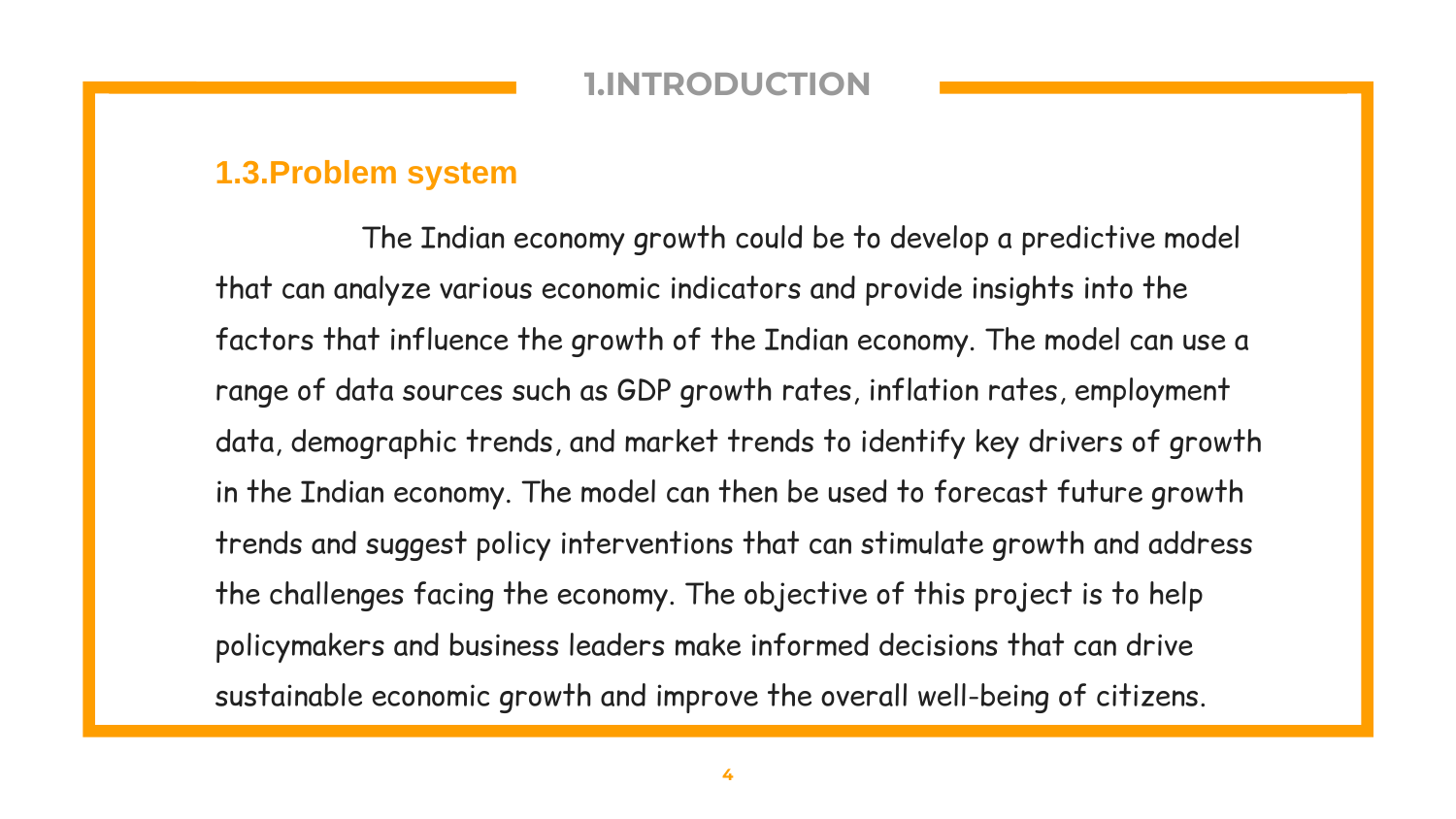

1.INTRODUCTION
1.3.Problem system
	The Indian economy growth could be to develop a predictive model that can analyze various economic indicators and provide insights into the factors that influence the growth of the Indian economy. The model can use a range of data sources such as GDP growth rates, inflation rates, employment data, demographic trends, and market trends to identify key drivers of growth in the Indian economy. The model can then be used to forecast future growth trends and suggest policy interventions that can stimulate growth and address the challenges facing the economy. The objective of this project is to help policymakers and business leaders make informed decisions that can drive sustainable economic growth and improve the overall well-being of citizens.
4